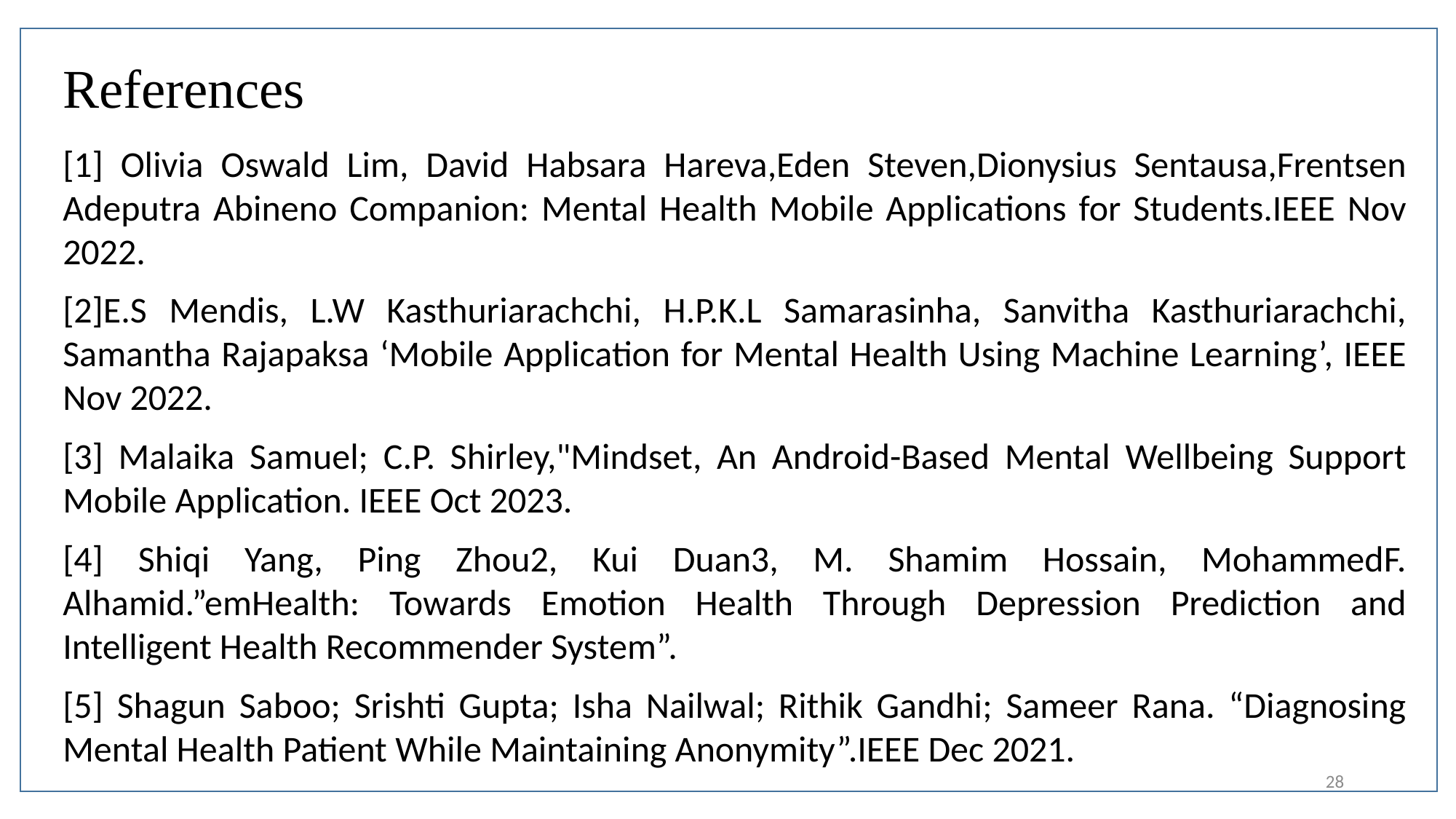

# References
[1] Olivia Oswald Lim, David Habsara Hareva,Eden Steven,Dionysius Sentausa,Frentsen Adeputra Abineno Companion: Mental Health Mobile Applications for Students.IEEE Nov 2022.
[2]E.S Mendis, L.W Kasthuriarachchi, H.P.K.L Samarasinha, Sanvitha Kasthuriarachchi, Samantha Rajapaksa ‘Mobile Application for Mental Health Using Machine Learning’, IEEE Nov 2022.
[3] Malaika Samuel; C.P. Shirley,"Mindset, An Android-Based Mental Wellbeing Support Mobile Application. IEEE Oct 2023.
[4] Shiqi Yang, Ping Zhou2, Kui Duan3, M. Shamim Hossain, MohammedF. Alhamid.”emHealth: Towards Emotion Health Through Depression Prediction and Intelligent Health Recommender System”.
[5] Shagun Saboo; Srishti Gupta; Isha Nailwal; Rithik Gandhi; Sameer Rana. “Diagnosing Mental Health Patient While Maintaining Anonymity”.IEEE Dec 2021.

28